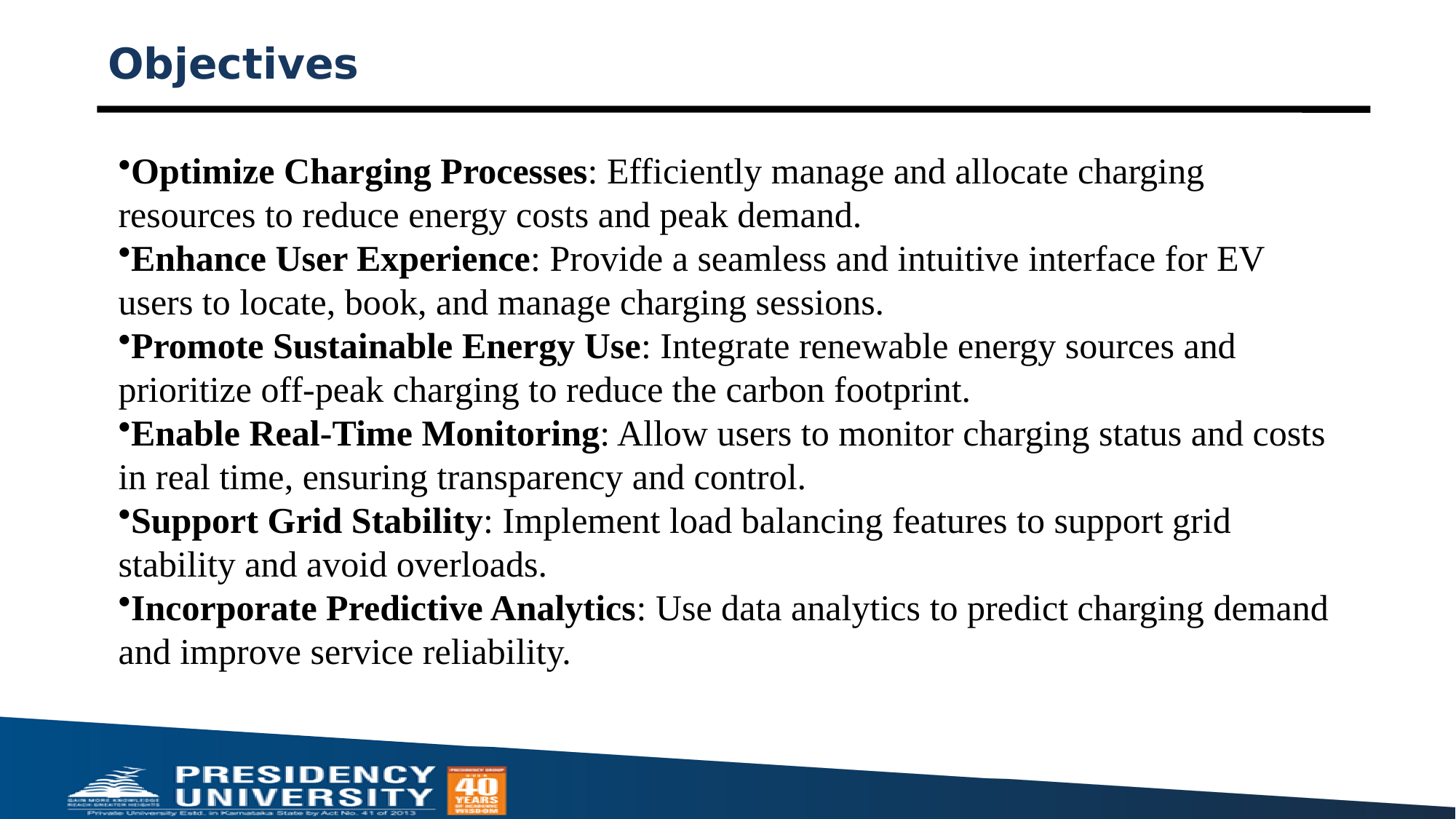

# Objectives
Optimize Charging Processes: Efficiently manage and allocate charging resources to reduce energy costs and peak demand.
Enhance User Experience: Provide a seamless and intuitive interface for EV users to locate, book, and manage charging sessions.
Promote Sustainable Energy Use: Integrate renewable energy sources and prioritize off-peak charging to reduce the carbon footprint.
Enable Real-Time Monitoring: Allow users to monitor charging status and costs in real time, ensuring transparency and control.
Support Grid Stability: Implement load balancing features to support grid stability and avoid overloads.
Incorporate Predictive Analytics: Use data analytics to predict charging demand and improve service reliability.